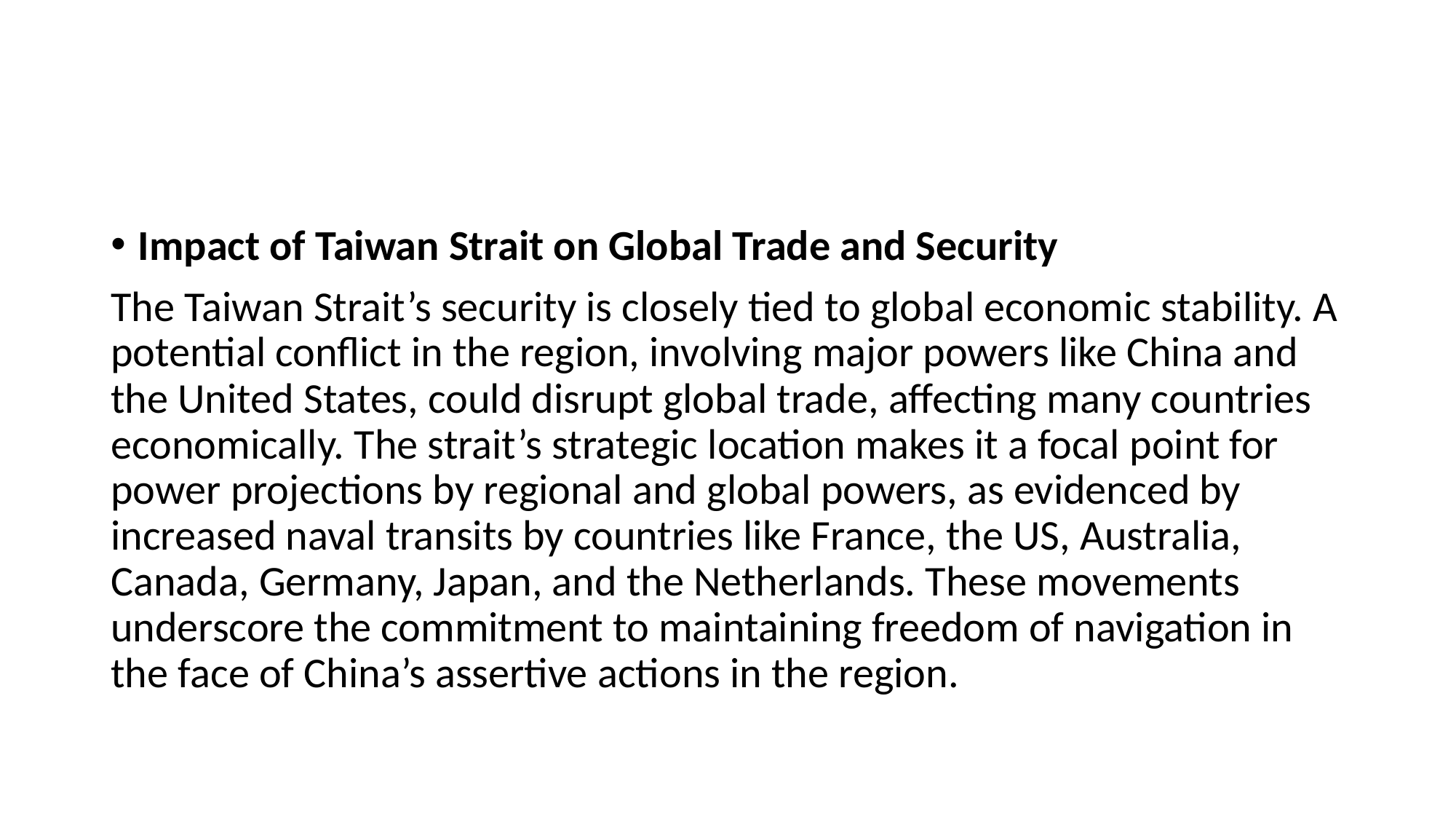

#
Impact of Taiwan Strait on Global Trade and Security
The Taiwan Strait’s security is closely tied to global economic stability. A potential conflict in the region, involving major powers like China and the United States, could disrupt global trade, affecting many countries economically. The strait’s strategic location makes it a focal point for power projections by regional and global powers, as evidenced by increased naval transits by countries like France, the US, Australia, Canada, Germany, Japan, and the Netherlands. These movements underscore the commitment to maintaining freedom of navigation in the face of China’s assertive actions in the region.